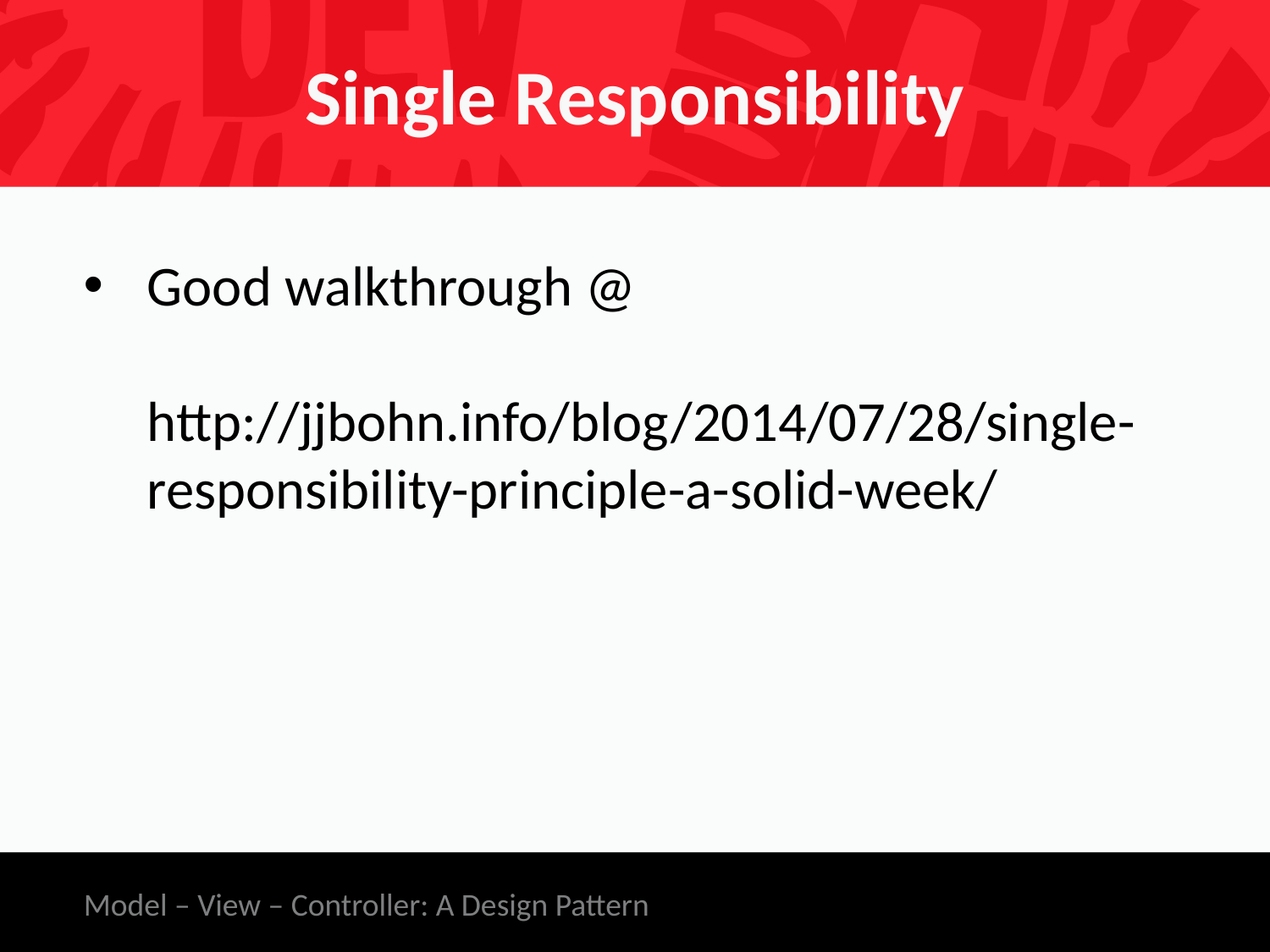

# Single Responsibility
Good walkthrough @
http://jjbohn.info/blog/2014/07/28/single-responsibility-principle-a-solid-week/

Model – View – Controller: A Design Pattern